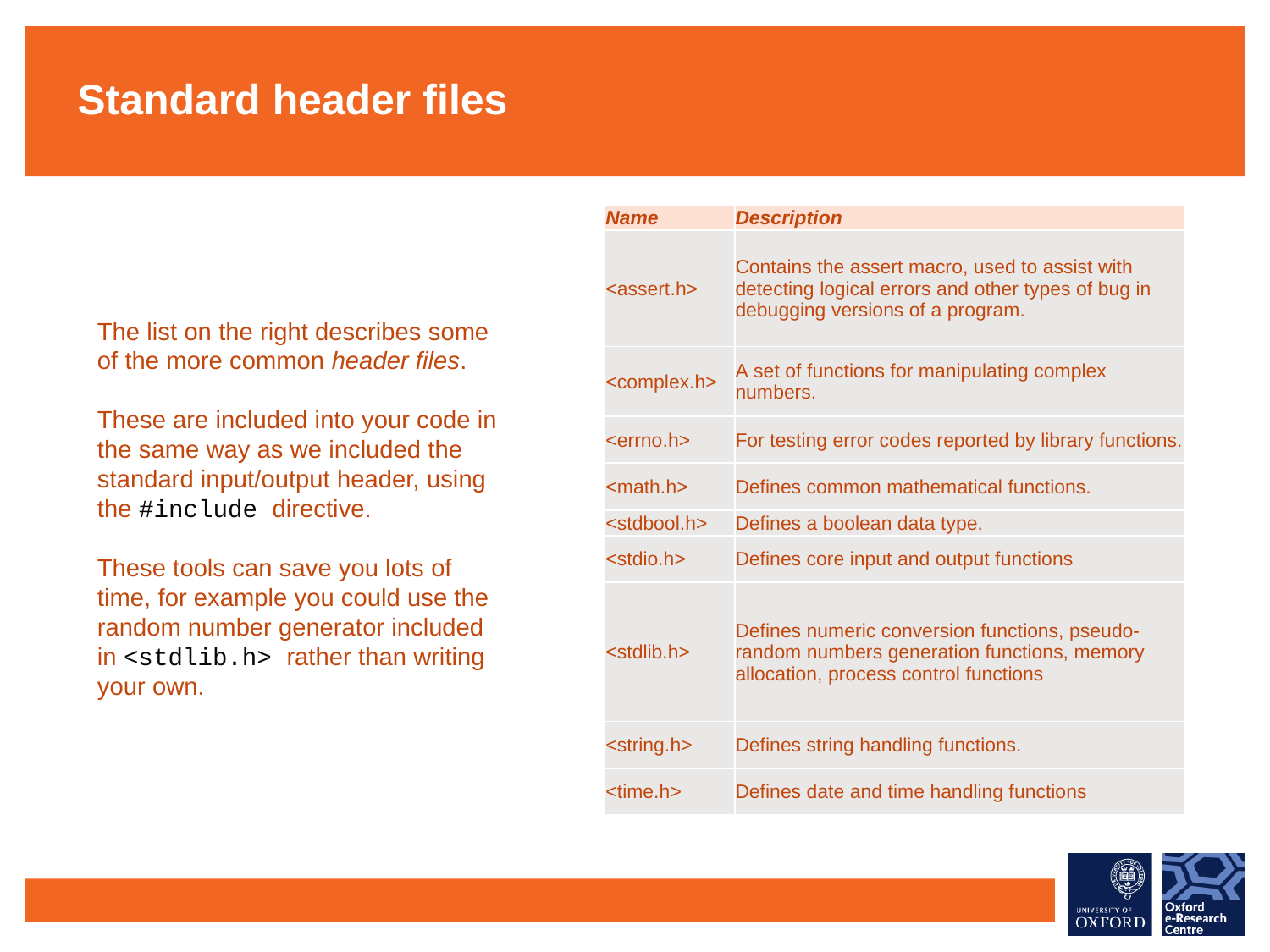

Standard header files
| Name | Description |
| --- | --- |
| <assert.h> | Contains the assert macro, used to assist with detecting logical errors and other types of bug in debugging versions of a program. |
| <complex.h> | A set of functions for manipulating complex numbers. |
| <errno.h> | For testing error codes reported by library functions. |
| <math.h> | Defines common mathematical functions. |
| <stdbool.h> | Defines a boolean data type. |
| <stdio.h> | Defines core input and output functions |
| <stdlib.h> | Defines numeric conversion functions, pseudo-random numbers generation functions, memory allocation, process control functions |
| <string.h> | Defines string handling functions. |
| <time.h> | Defines date and time handling functions |
The list on the right describes some of the more common header files.

These are included into your code in the same way as we included the standard input/output header, using the #include directive.

These tools can save you lots of time, for example you could use the random number generator included in <stdlib.h> rather than writing your own.